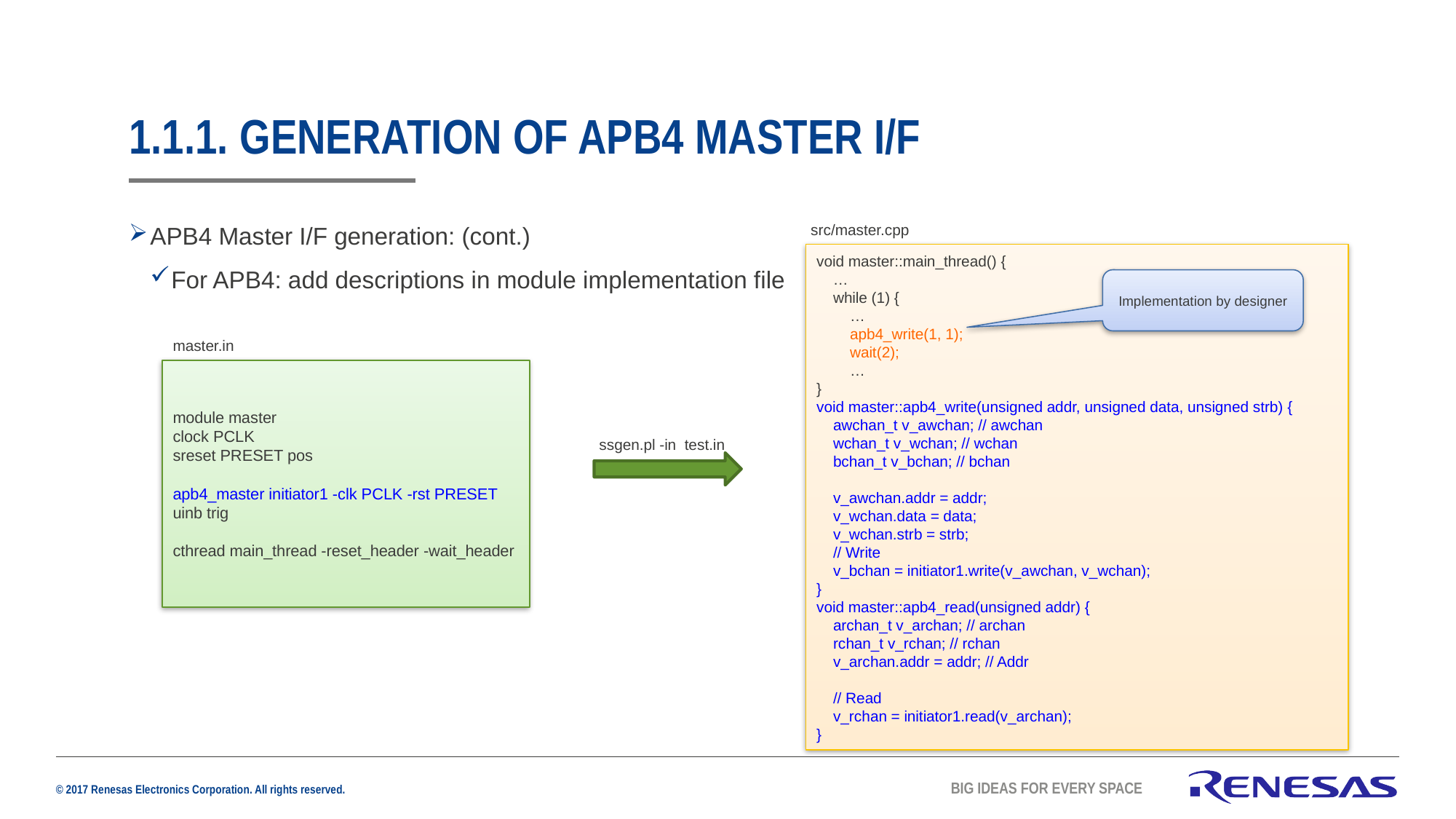

1.1.1. Generation of APB4 Master i/F
src/master.cpp
APB4 Master I/F generation: (cont.)
For APB4: add descriptions in module implementation file
void master::main_thread() {
    …
    while (1) {
        …
        apb4_write(1, 1);
        wait(2);
        …
}
void master::apb4_write(unsigned addr, unsigned data, unsigned strb) {
    awchan_t v_awchan; // awchan
    wchan_t v_wchan; // wchan
    bchan_t v_bchan; // bchan

    v_awchan.addr = addr;
    v_wchan.data = data;
    v_wchan.strb = strb;
    // Write
    v_bchan = initiator1.write(v_awchan, v_wchan);
}
void master::apb4_read(unsigned addr) {
    archan_t v_archan; // archan
    rchan_t v_rchan; // rchan
    v_archan.addr = addr; // Addr

    // Read
    v_rchan = initiator1.read(v_archan);
}
Implementation by designer
master.in
module master
clock PCLK
sreset PRESET pos

apb4_master initiator1 -clk PCLK -rst PRESET
uinb trig

cthread main_thread -reset_header -wait_header
ssgen.pl -in  test.in